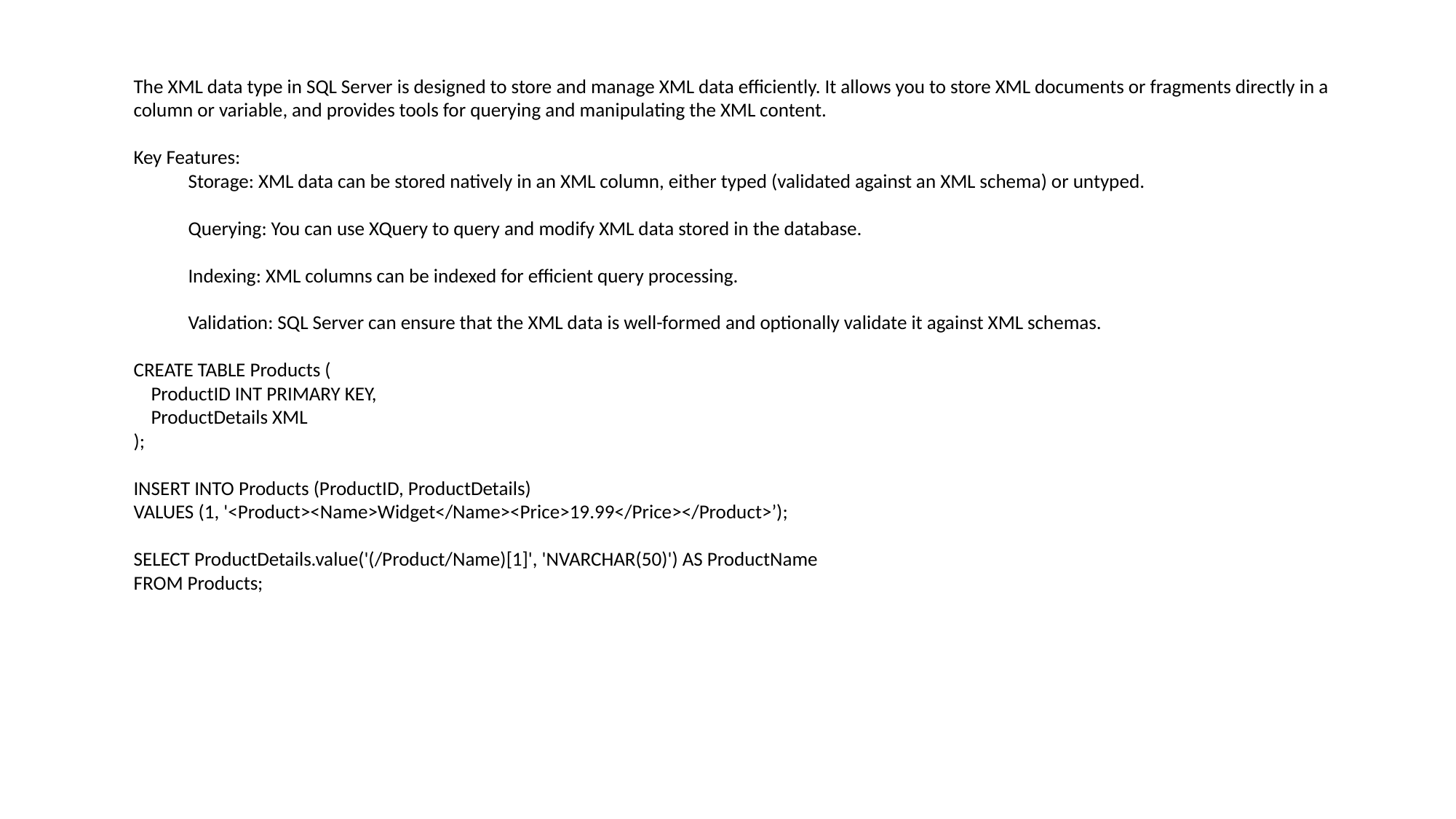

The XML data type in SQL Server is designed to store and manage XML data efficiently. It allows you to store XML documents or fragments directly in a column or variable, and provides tools for querying and manipulating the XML content.

Key Features:
Storage: XML data can be stored natively in an XML column, either typed (validated against an XML schema) or untyped.

Querying: You can use XQuery to query and modify XML data stored in the database.

Indexing: XML columns can be indexed for efficient query processing.

Validation: SQL Server can ensure that the XML data is well-formed and optionally validate it against XML schemas.

CREATE TABLE Products (
    ProductID INT PRIMARY KEY,
    ProductDetails XML
);

INSERT INTO Products (ProductID, ProductDetails)
VALUES (1, '<Product><Name>Widget</Name><Price>19.99</Price></Product>’);

SELECT ProductDetails.value('(/Product/Name)[1]', 'NVARCHAR(50)') AS ProductName
FROM Products;